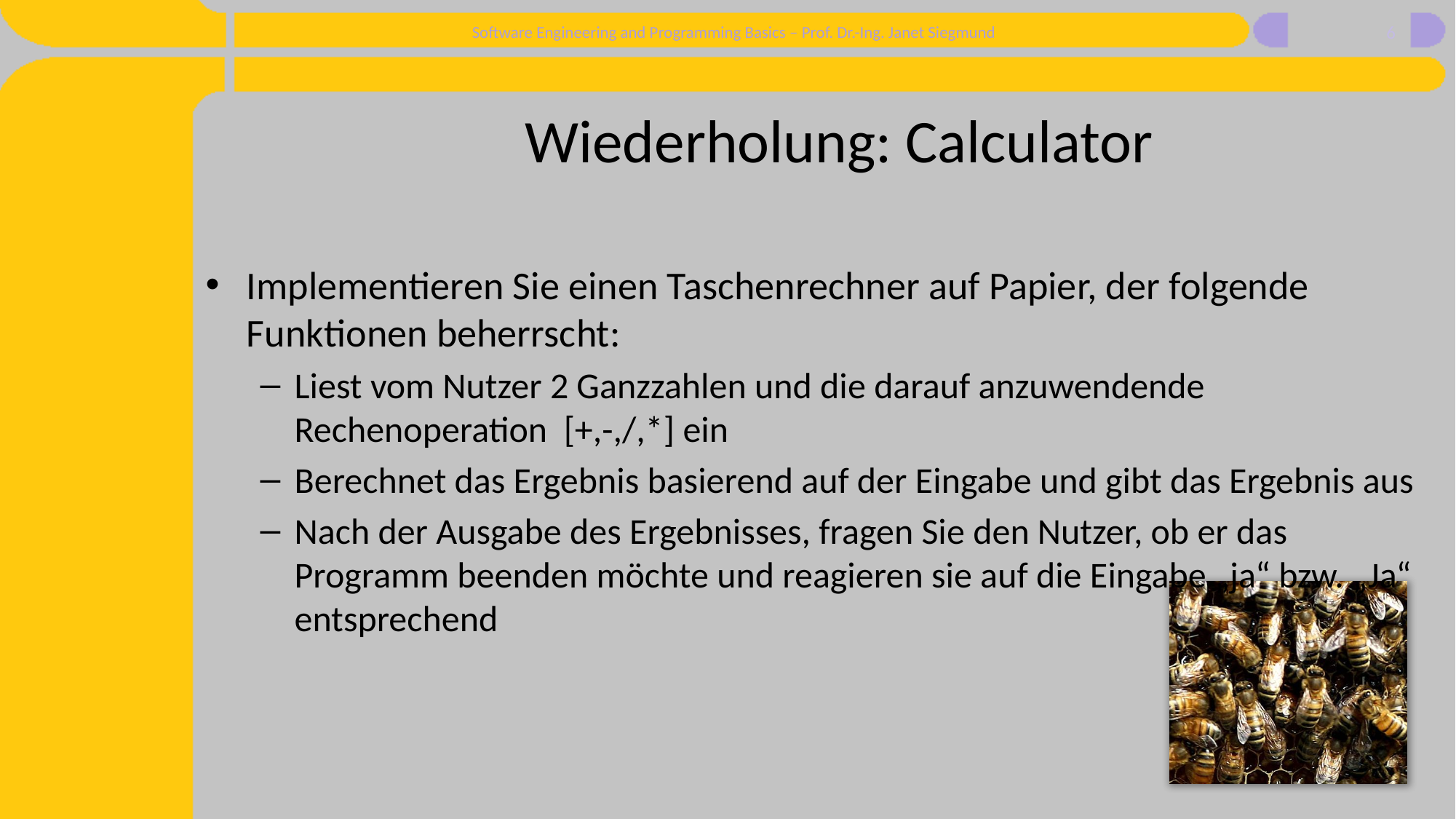

6
# Wiederholung: Calculator
Implementieren Sie einen Taschenrechner auf Papier, der folgende Funktionen beherrscht:
Liest vom Nutzer 2 Ganzzahlen und die darauf anzuwendende Rechenoperation  [+,-,/,*] ein
Berechnet das Ergebnis basierend auf der Eingabe und gibt das Ergebnis aus
Nach der Ausgabe des Ergebnisses, fragen Sie den Nutzer, ob er das Programm beenden möchte und reagieren sie auf die Eingabe „ja“ bzw. „Ja“ entsprechend